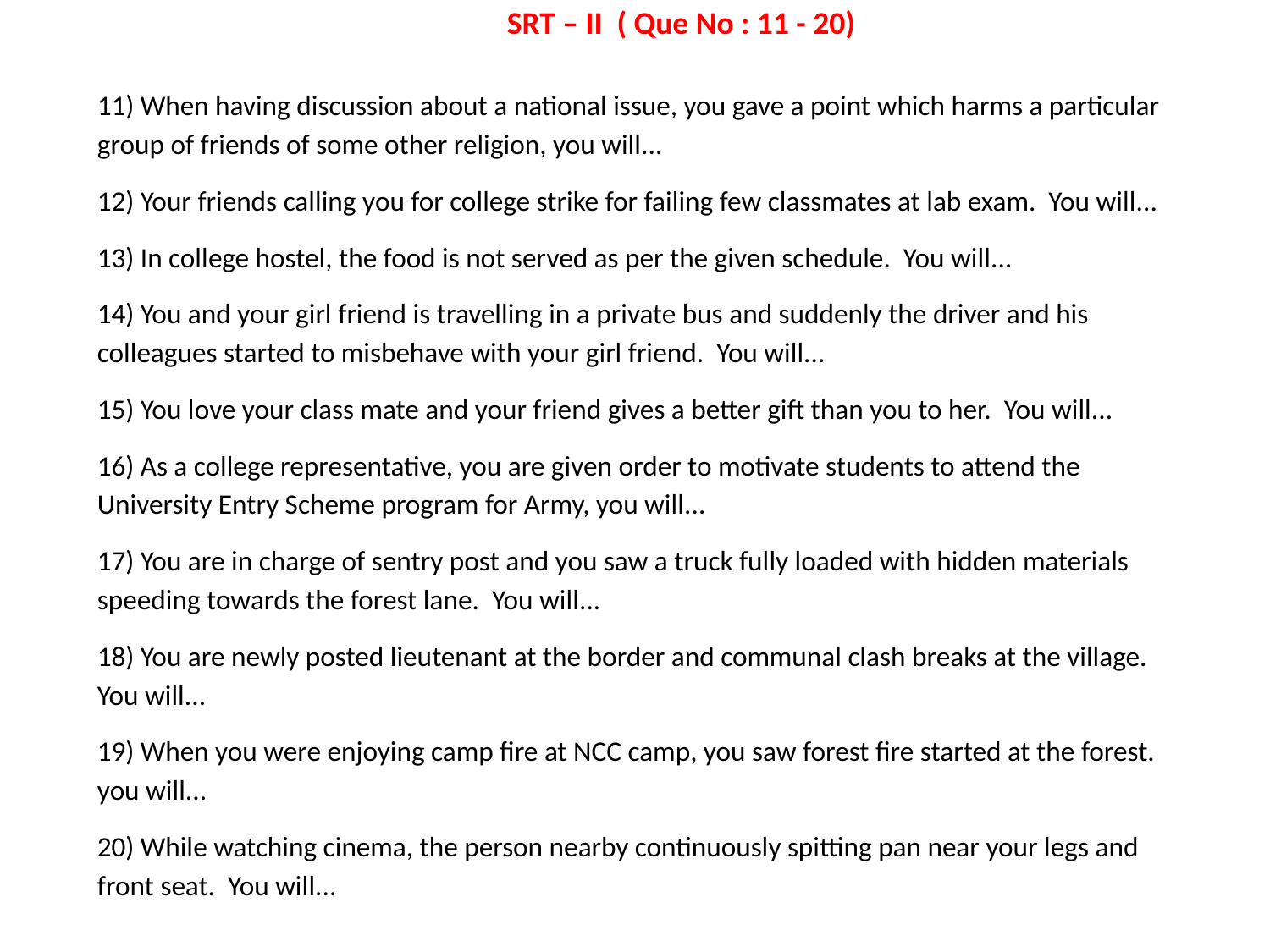

SRT – II  ( Que No : 11 - 20)
11) When having discussion about a national issue, you gave a point which harms a particular group of friends of some other religion, you will...
12) Your friends calling you for college strike for failing few classmates at lab exam.  You will...
13) In college hostel, the food is not served as per the given schedule.  You will...
14) You and your girl friend is travelling in a private bus and suddenly the driver and his colleagues started to misbehave with your girl friend.  You will...
15) You love your class mate and your friend gives a better gift than you to her.  You will...
16) As a college representative, you are given order to motivate students to attend the University Entry Scheme program for Army, you will...
17) You are in charge of sentry post and you saw a truck fully loaded with hidden materials speeding towards the forest lane.  You will...
18) You are newly posted lieutenant at the border and communal clash breaks at the village.  You will...
19) When you were enjoying camp fire at NCC camp, you saw forest fire started at the forest.  you will...
20) While watching cinema, the person nearby continuously spitting pan near your legs and front seat.  You will...